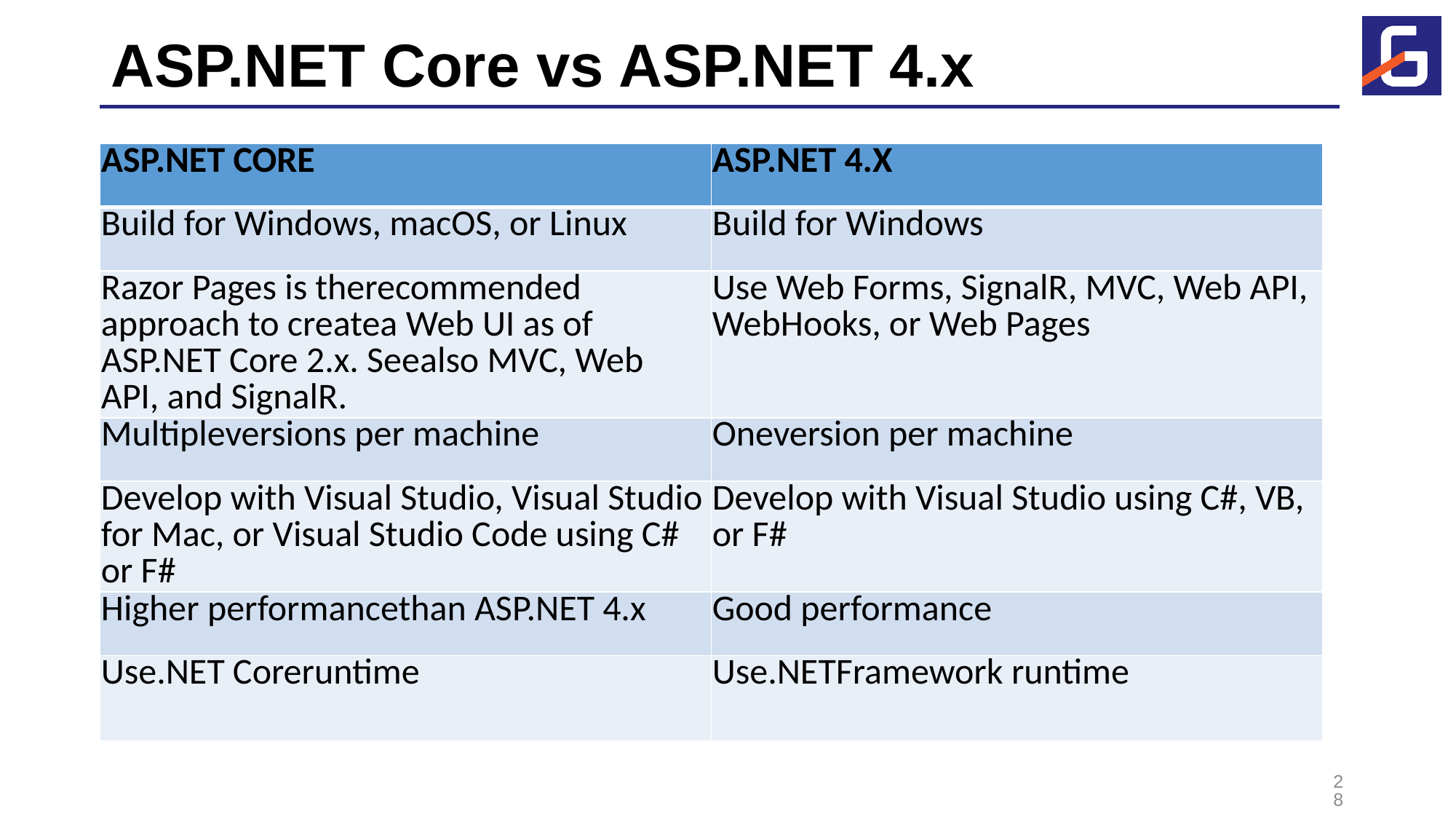

# ASP.NET Core vs ASP.NET 4.x
| ASP.NET CORE | ASP.NET 4.X |
| --- | --- |
| Build for Windows, macOS, or Linux | Build for Windows |
| Razor Pages is therecommended approach to createa Web UI as of ASP.NET Core 2.x. Seealso MVC, Web API, and SignalR. | Use Web Forms, SignalR, MVC, Web API, WebHooks, or Web Pages |
| Multipleversions per machine | Oneversion per machine |
| Develop with Visual Studio, Visual Studio for Mac, or Visual Studio Code using C# or F# | Develop with Visual Studio using C#, VB, or F# |
| Higher performancethan ASP.NET 4.x | Good performance |
| Use.NET Coreruntime | Use.NETFramework runtime |
28